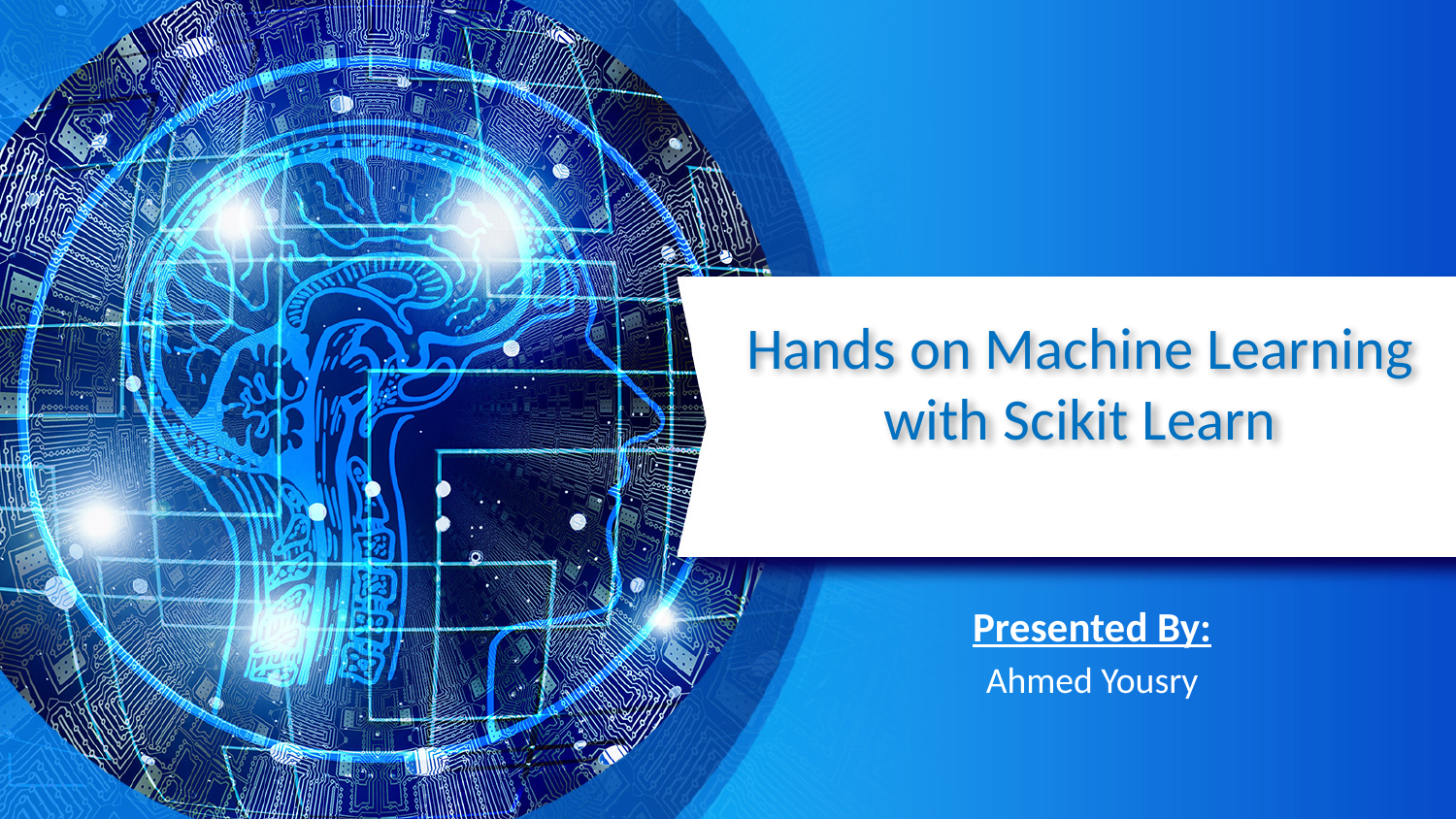

# Hands on Machine Learning with Scikit Learn
Presented By:
Ahmed Yousry